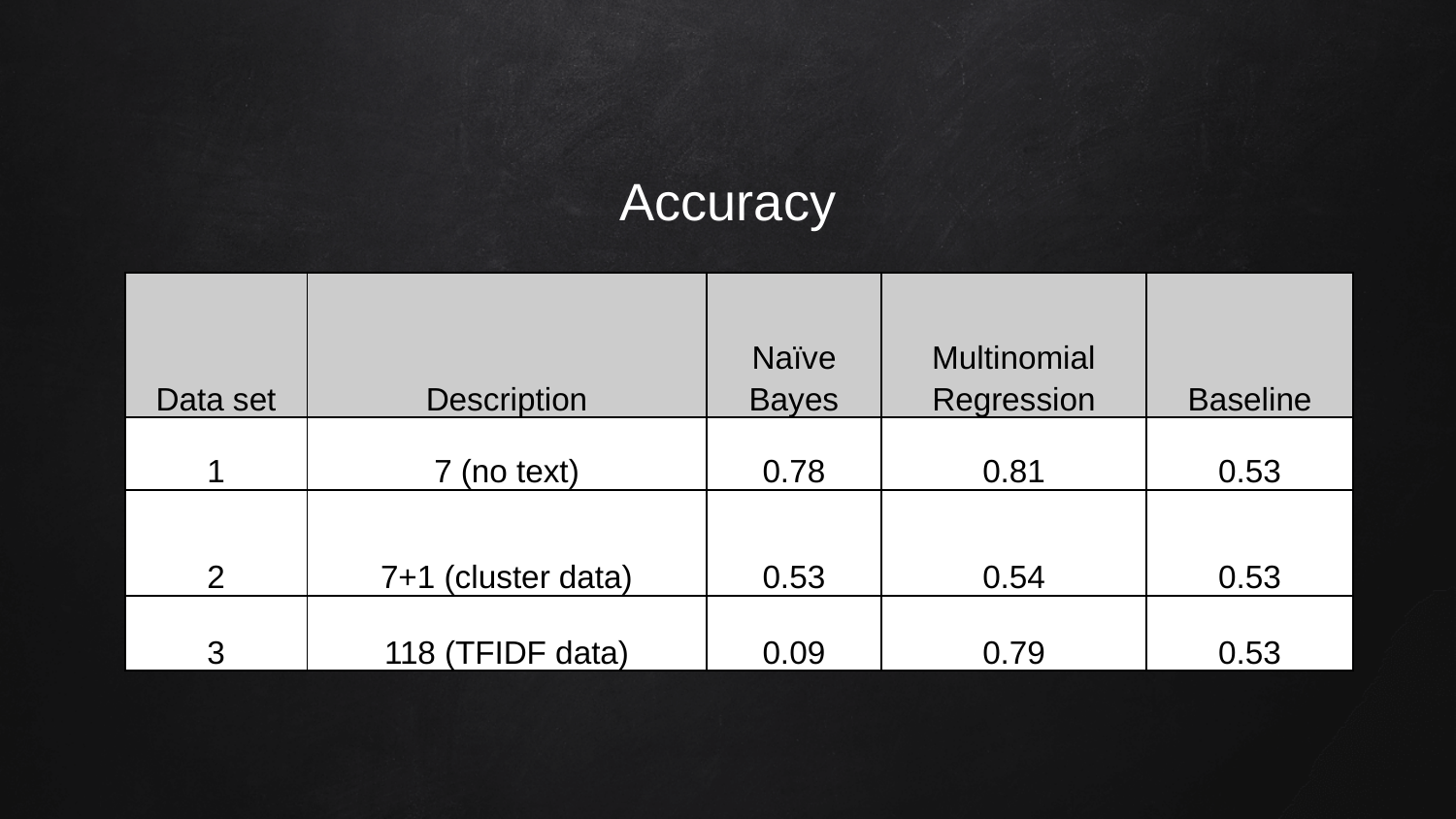

# Accuracy
| Data set | Description | Naïve Bayes | Multinomial Regression | Baseline |
| --- | --- | --- | --- | --- |
| 1 | 7 (no text) | 0.78 | 0.81 | 0.53 |
| 2 | 7+1 (cluster data) | 0.53 | 0.54 | 0.53 |
| 3 | 118 (TFIDF data) | 0.09 | 0.79 | 0.53 |